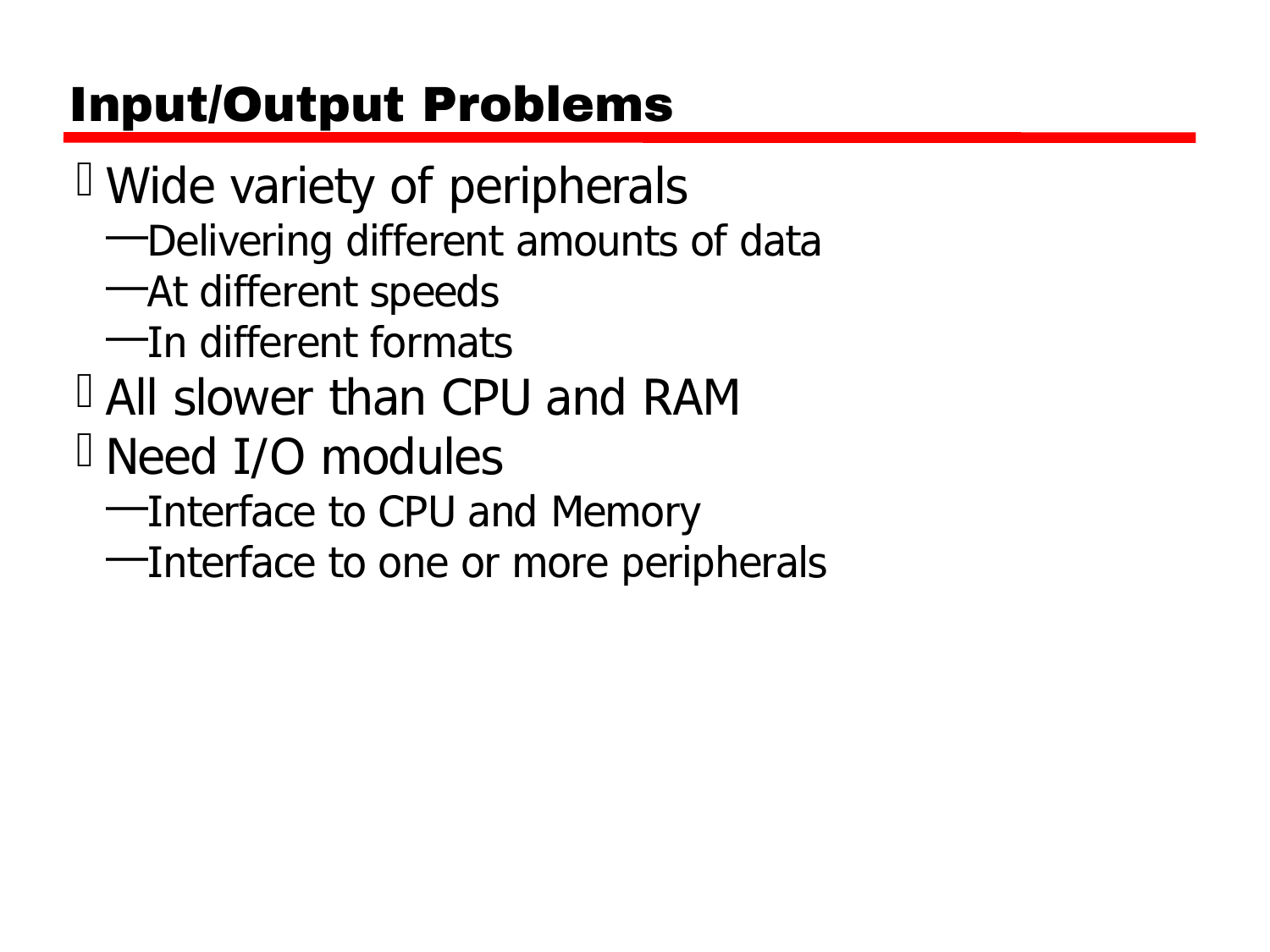

Input/Output Problems
Wide variety of peripherals
Delivering different amounts of data
At different speeds
In different formats
All slower than CPU and RAM
Need I/O modules
Interface to CPU and Memory
Interface to one or more peripherals